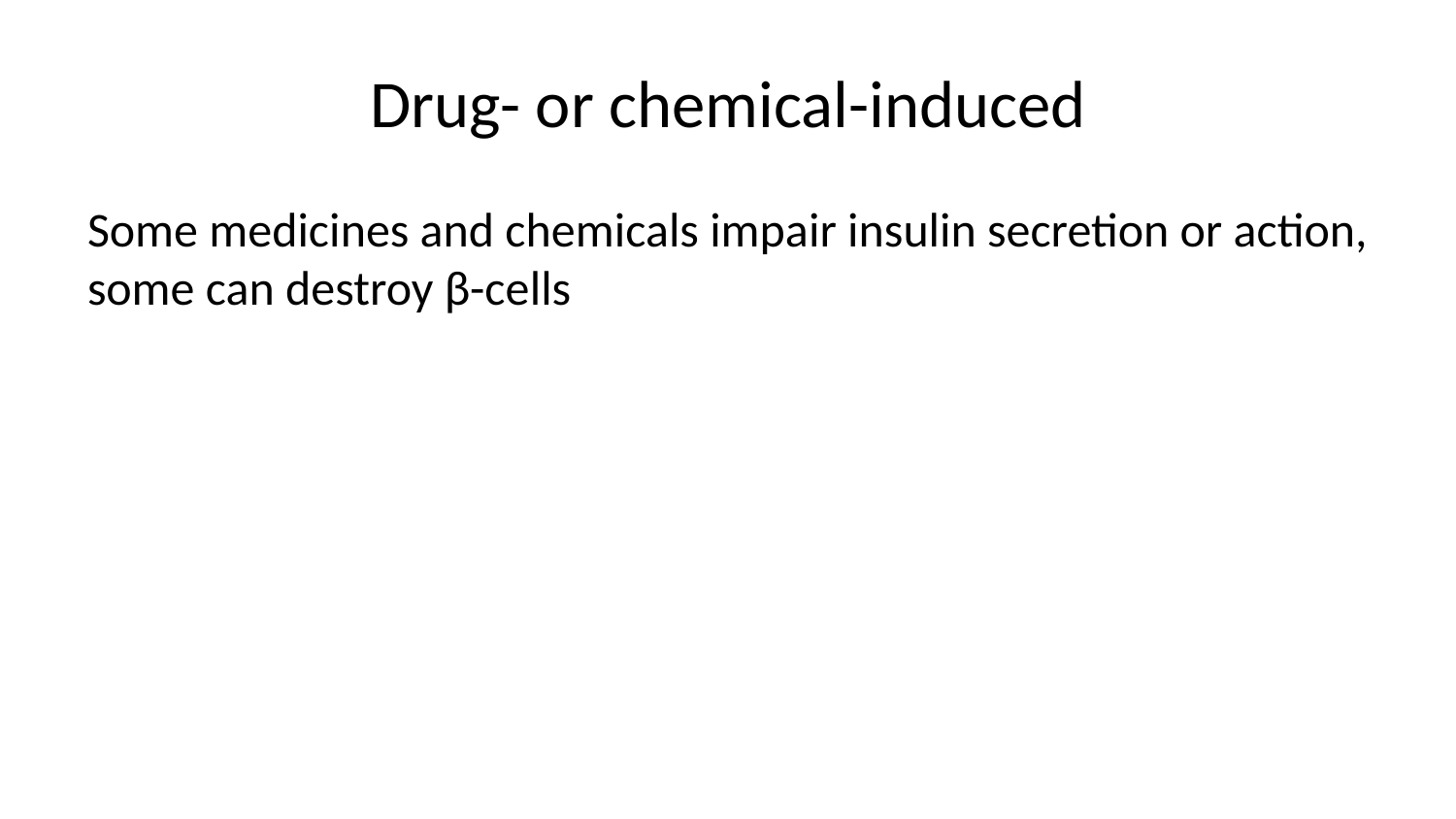

# Drug- or chemical-induced
Some medicines and chemicals impair insulin secretion or action, some can destroy β-cells